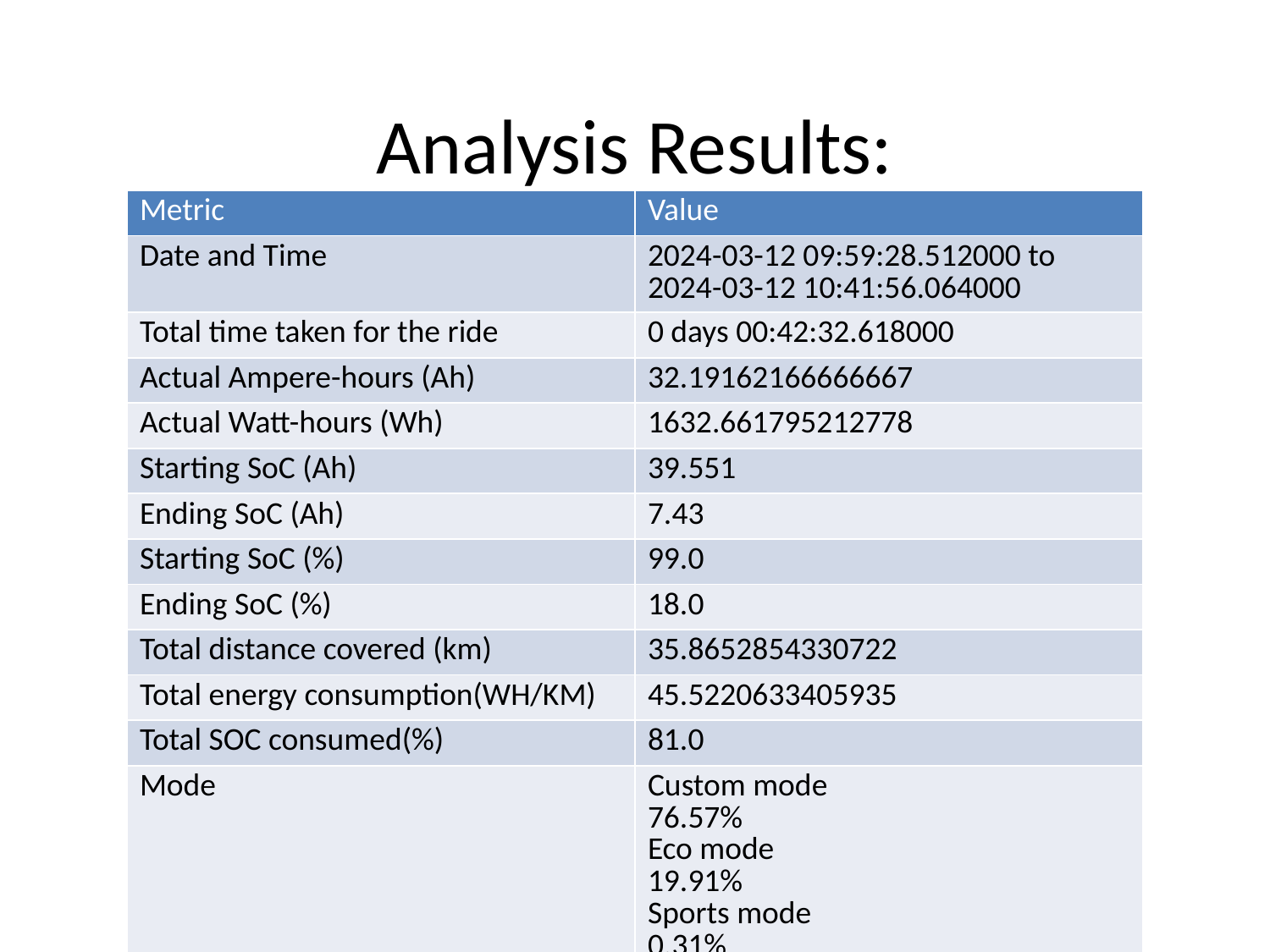

# Analysis Results:
| Metric | Value |
| --- | --- |
| Date and Time | 2024-03-12 09:59:28.512000 to 2024-03-12 10:41:56.064000 |
| Total time taken for the ride | 0 days 00:42:32.618000 |
| Actual Ampere-hours (Ah) | 32.19162166666667 |
| Actual Watt-hours (Wh) | 1632.661795212778 |
| Starting SoC (Ah) | 39.551 |
| Ending SoC (Ah) | 7.43 |
| Starting SoC (%) | 99.0 |
| Ending SoC (%) | 18.0 |
| Total distance covered (km) | 35.8652854330722 |
| Total energy consumption(WH/KM) | 45.5220633405935 |
| Total SOC consumed(%) | 81.0 |
| Mode | Custom mode 76.57% Eco mode 19.91% Sports mode 0.31% |
| Peak Power(kW) | 5490.365296 |